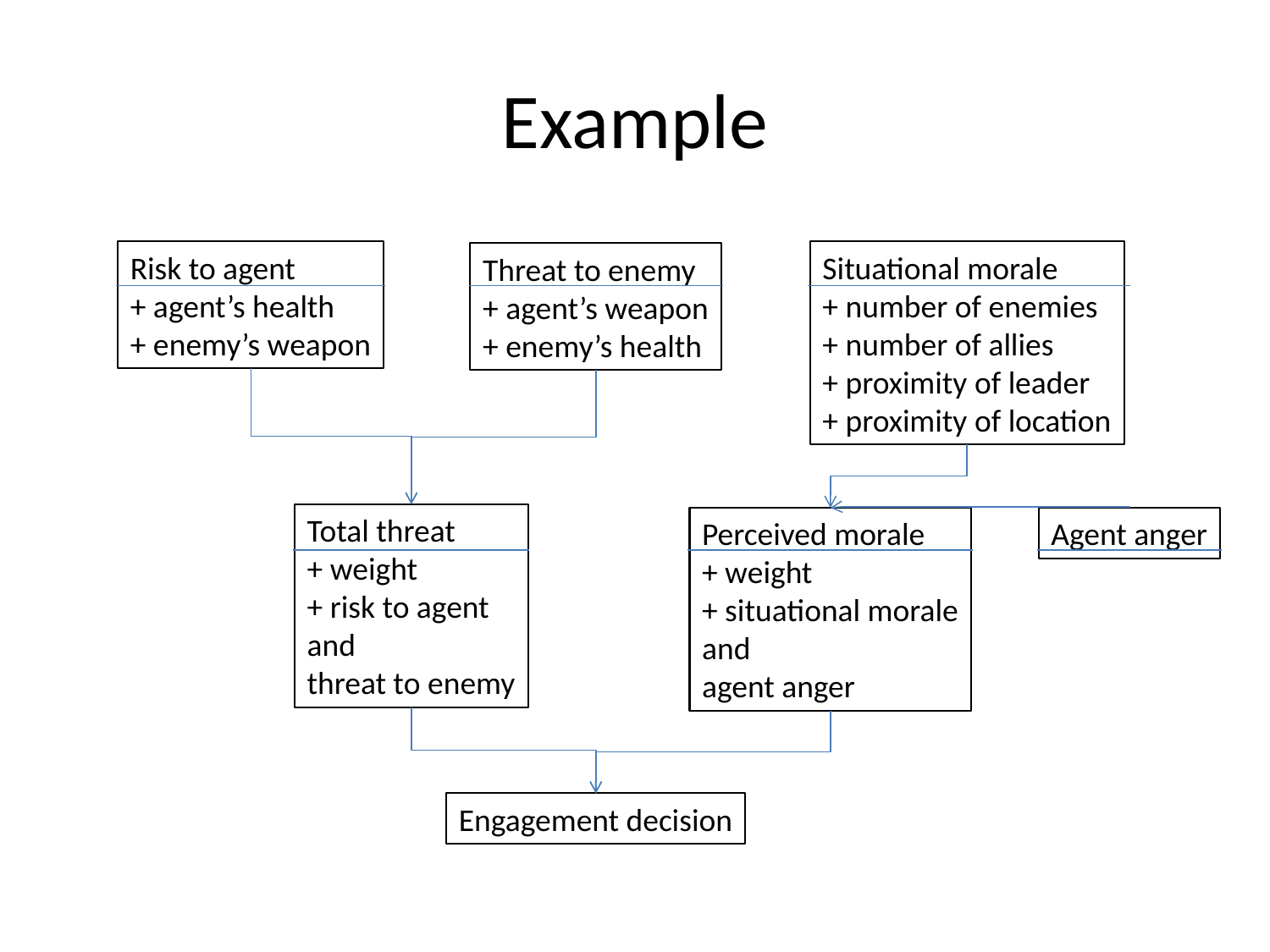

# Example
Risk to agent
+ agent’s health
+ enemy’s weapon
Situational morale
+ number of enemies
+ number of allies
+ proximity of leader
+ proximity of location
Threat to enemy
+ agent’s weapon
+ enemy’s health
Total threat
+ weight
+ risk to agent
and
threat to enemy
Perceived morale
+ weight
+ situational morale
and
agent anger
Agent anger
Engagement decision